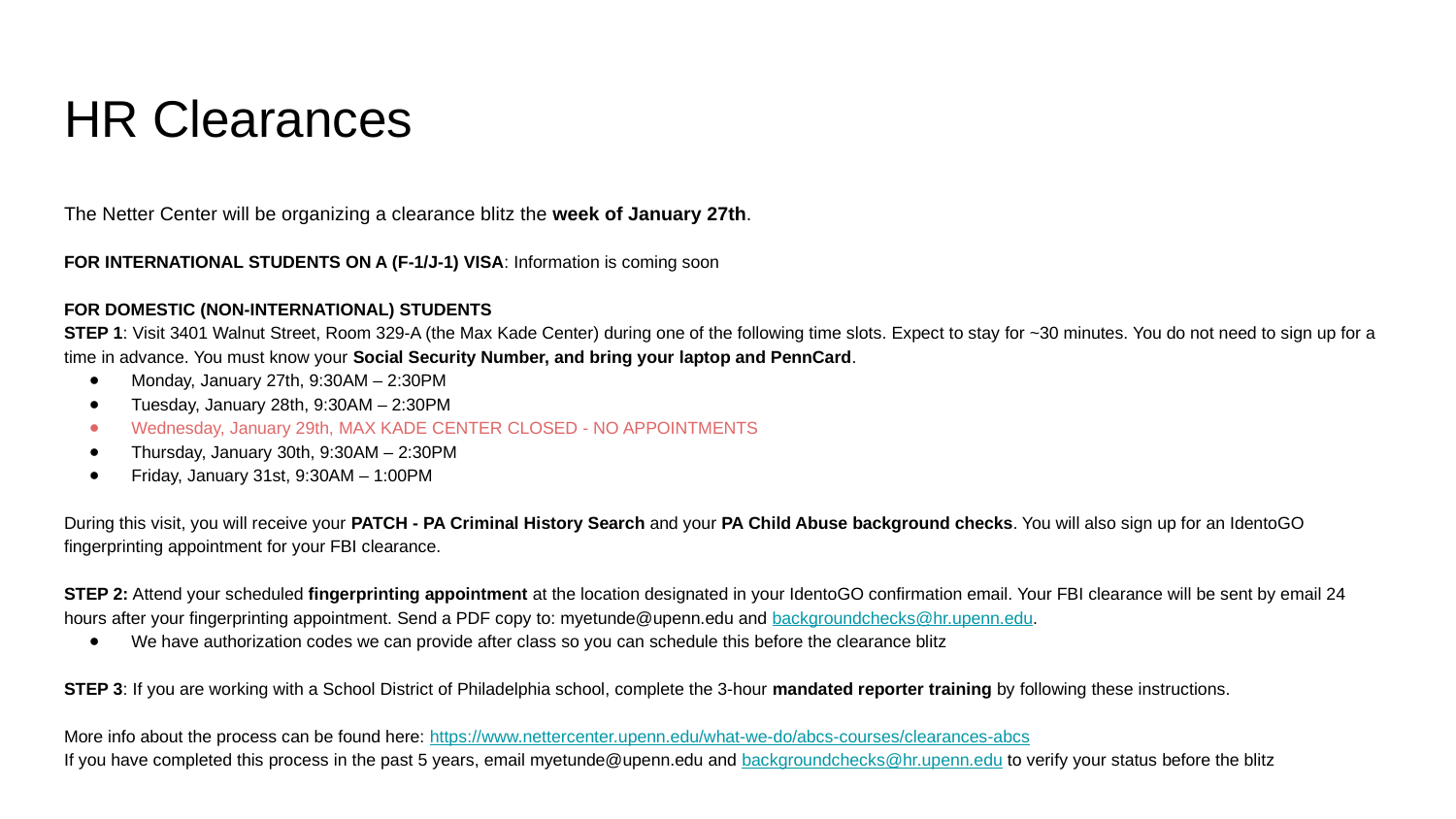

# HR Clearances
The Netter Center will be organizing a clearance blitz the week of January 27th.

FOR INTERNATIONAL STUDENTS ON A (F-1/J-1) VISA: Information is coming soon

FOR DOMESTIC (NON-INTERNATIONAL) STUDENTS
STEP 1: Visit 3401 Walnut Street, Room 329-A (the Max Kade Center) during one of the following time slots. Expect to stay for ~30 minutes. You do not need to sign up for a time in advance. You must know your Social Security Number, and bring your laptop and PennCard.
Monday, January 27th, 9:30AM – 2:30PM
Tuesday, January 28th, 9:30AM – 2:30PM
Wednesday, January 29th, MAX KADE CENTER CLOSED - NO APPOINTMENTS
Thursday, January 30th, 9:30AM – 2:30PM
Friday, January 31st, 9:30AM – 1:00PM

During this visit, you will receive your PATCH - PA Criminal History Search and your PA Child Abuse background checks. You will also sign up for an IdentoGO fingerprinting appointment for your FBI clearance.

STEP 2: Attend your scheduled fingerprinting appointment at the location designated in your IdentoGO confirmation email. Your FBI clearance will be sent by email 24 hours after your fingerprinting appointment. Send a PDF copy to: myetunde@upenn.edu and backgroundchecks@hr.upenn.edu.
We have authorization codes we can provide after class so you can schedule this before the clearance blitz

STEP 3: If you are working with a School District of Philadelphia school, complete the 3-hour mandated reporter training by following these instructions.

More info about the process can be found here: https://www.nettercenter.upenn.edu/what-we-do/abcs-courses/clearances-abcs
If you have completed this process in the past 5 years, email myetunde@upenn.edu and backgroundchecks@hr.upenn.edu to verify your status before the blitz